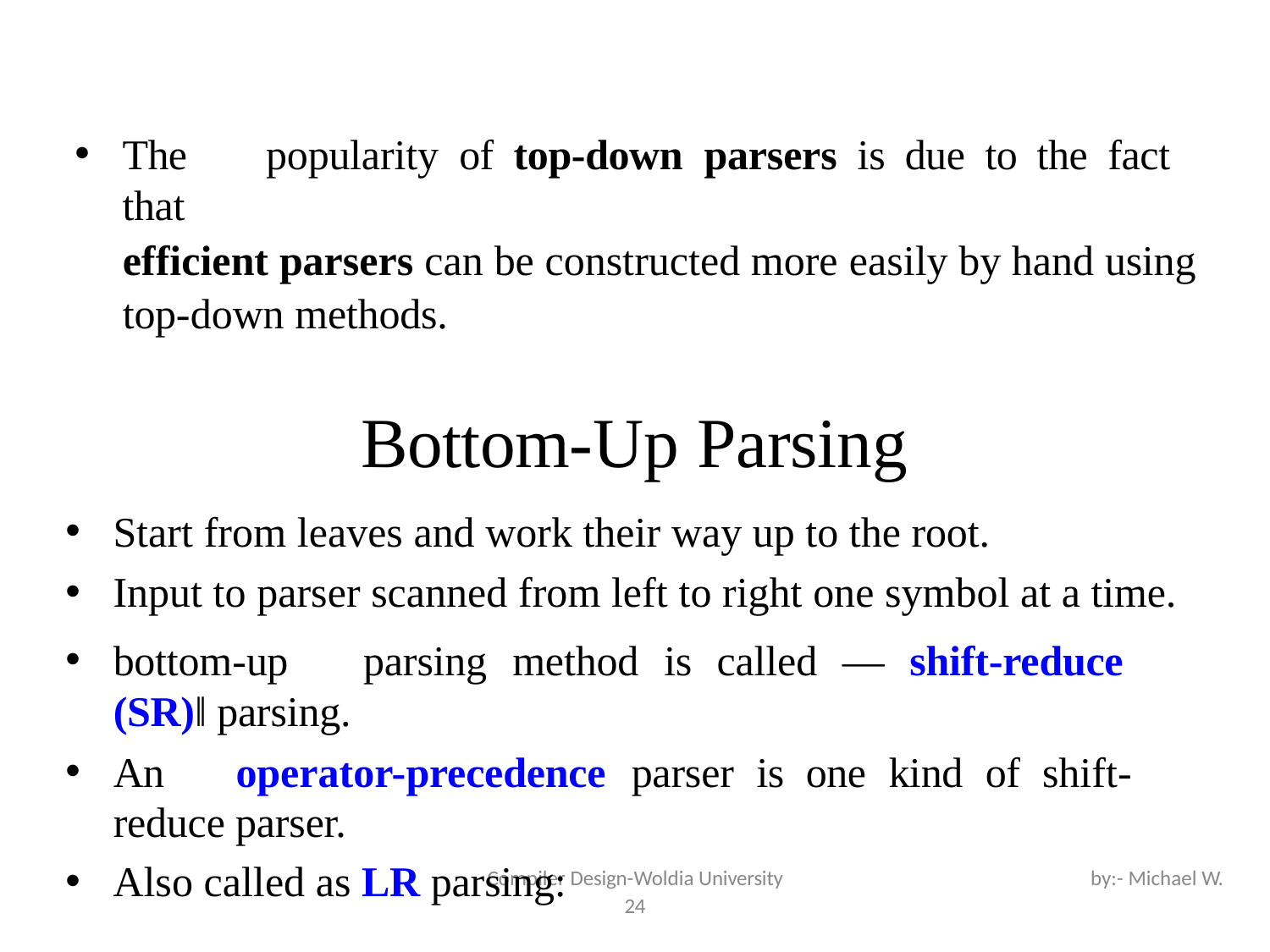

The	popularity	of	top-down	parsers	is	due	to	the	fact	that
efficient parsers can be constructed more easily by hand using top-down methods.

Bottom-Up Parsing
Start from leaves and work their way up to the root.
Input to parser scanned from left to right one symbol at a time.
bottom-up	parsing	method	is	called	―	shift-reduce	(SR)‖ parsing.
An	operator-precedence	parser	is	one	kind	of	shift-reduce parser.
Also called as LR parsing:
Compiler Design-Woldia University
24
by:- Michael W.